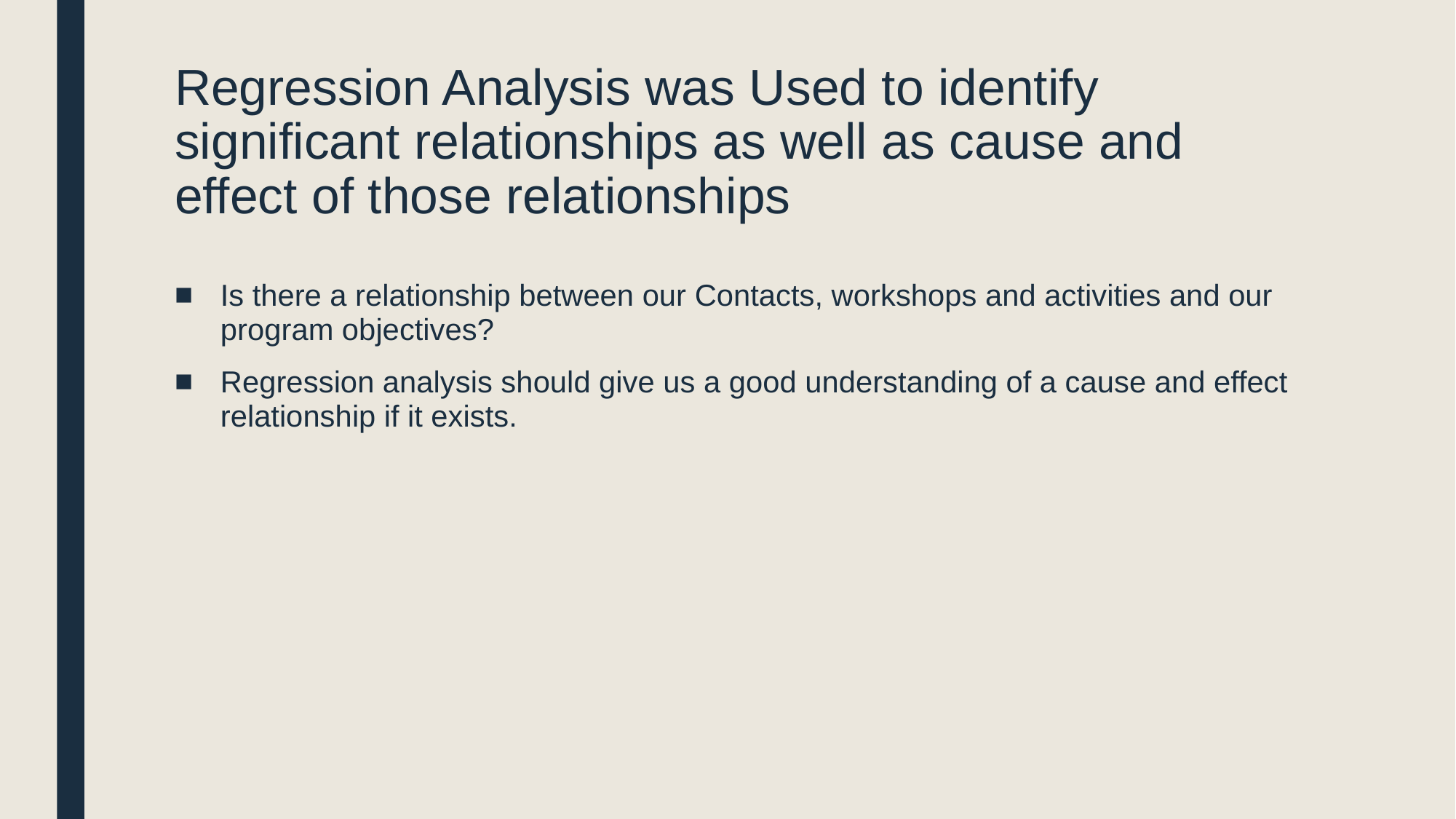

# Regression Analysis was Used to identify significant relationships as well as cause and effect of those relationships
Is there a relationship between our Contacts, workshops and activities and our program objectives?
Regression analysis should give us a good understanding of a cause and effect relationship if it exists.